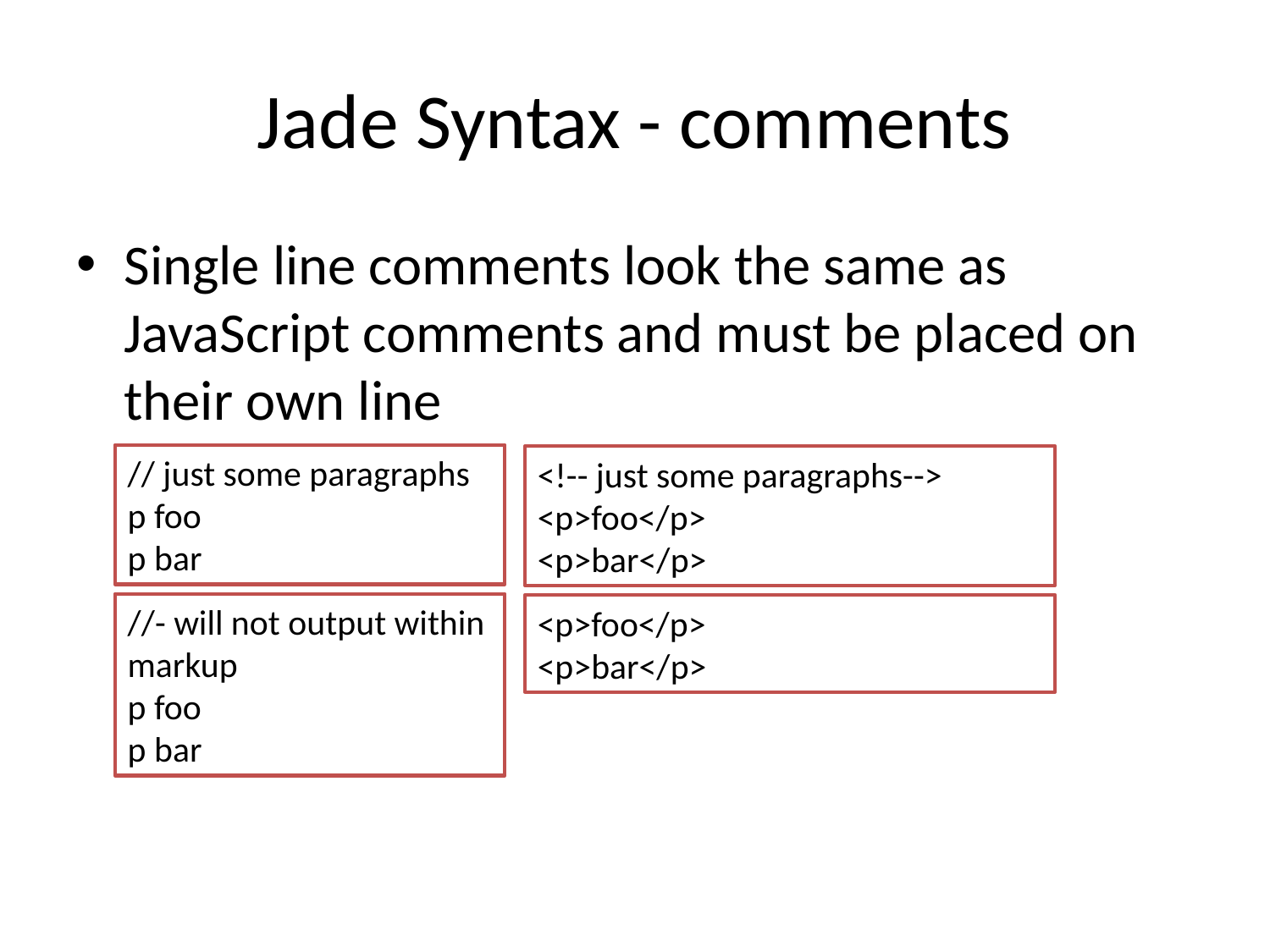

# Jade Syntax - comments
Single line comments look the same as JavaScript comments and must be placed on their own line

// just some paragraphs
p foo
p bar
<!-- just some paragraphs-->
<p>foo</p>
<p>bar</p>
//- will not output within markup
p foo
p bar
<p>foo</p>
<p>bar</p>